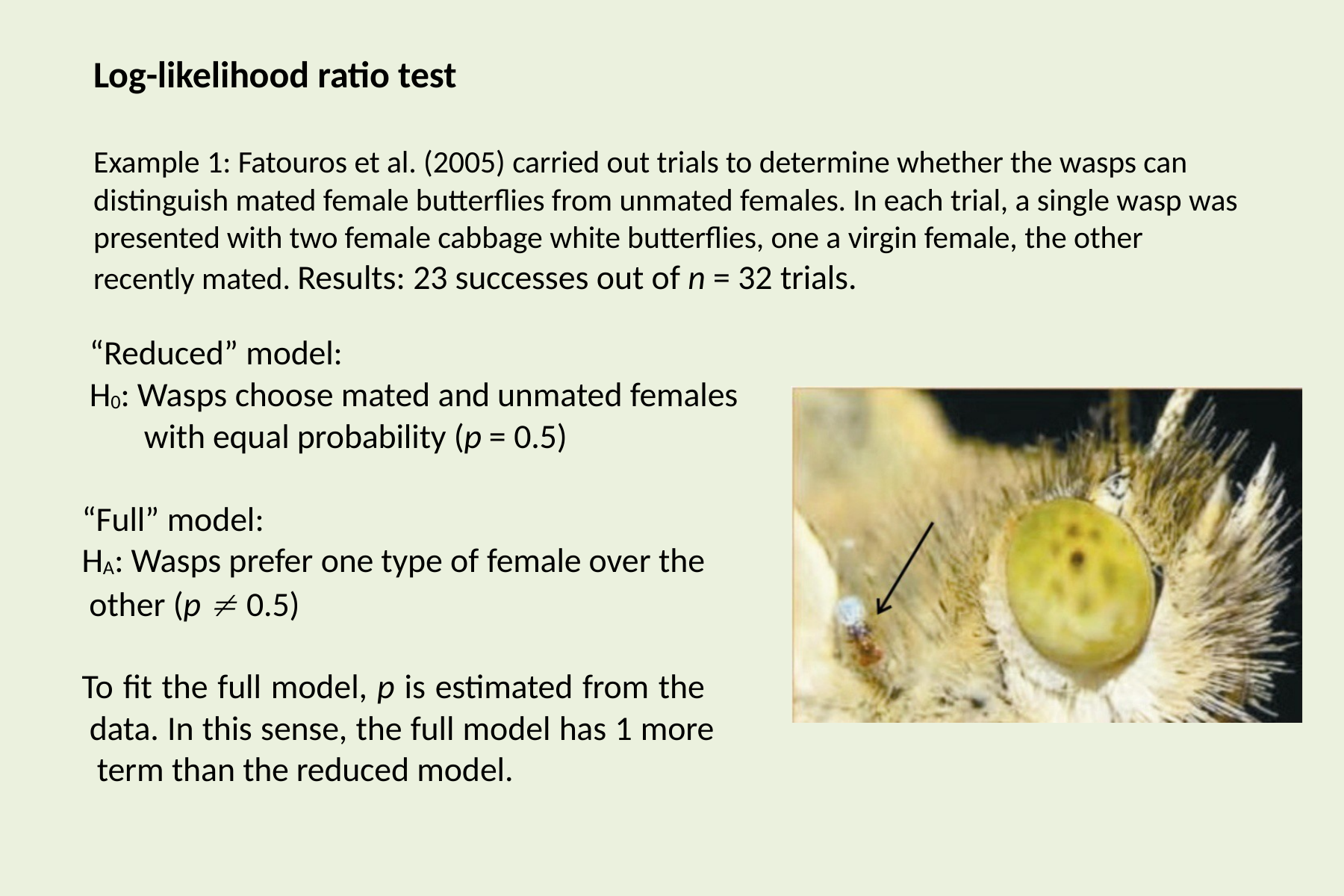

Log-likelihood ratio test
# Example 1: Fatouros et al. (2005) carried out trials to determine whether the wasps can  distinguish mated female butterflies from unmated females. In each trial, a single wasp was  presented with two female cabbage white butterflies, one a virgin female, the other  recently mated. Results: 23 successes out of n = 32 trials.
“Reduced” model:
H0: Wasps choose mated and unmated females  with equal probability (p = 0.5)

“Full” model:
HA: Wasps prefer one type of female over the
other (p ≠ 0.5)

To fit the full model, p is estimated from the  data. In this sense, the full model has 1 more  term than the reduced model.